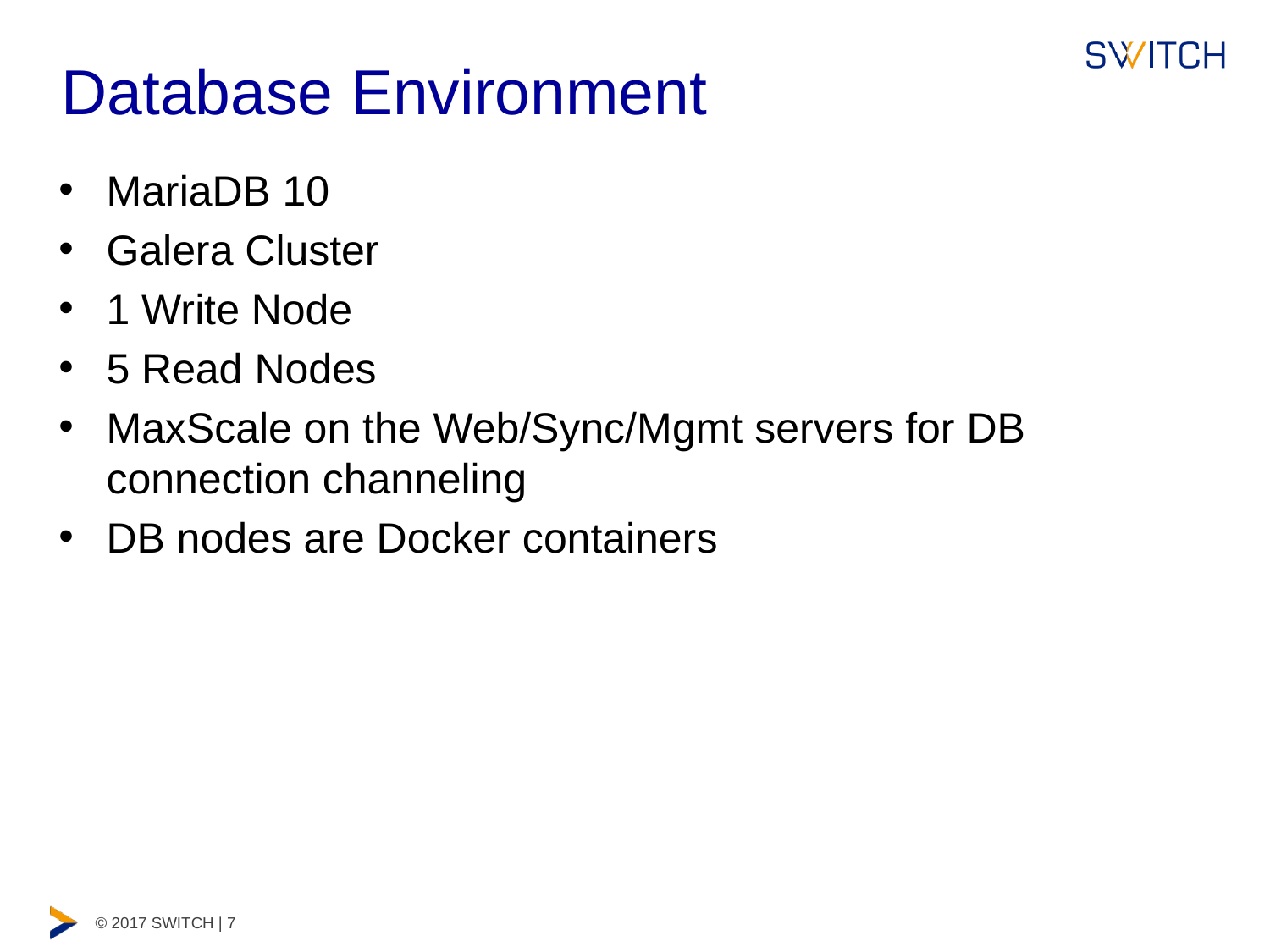

# Database Environment
MariaDB 10
Galera Cluster
1 Write Node
5 Read Nodes
MaxScale on the Web/Sync/Mgmt servers for DB connection channeling
DB nodes are Docker containers